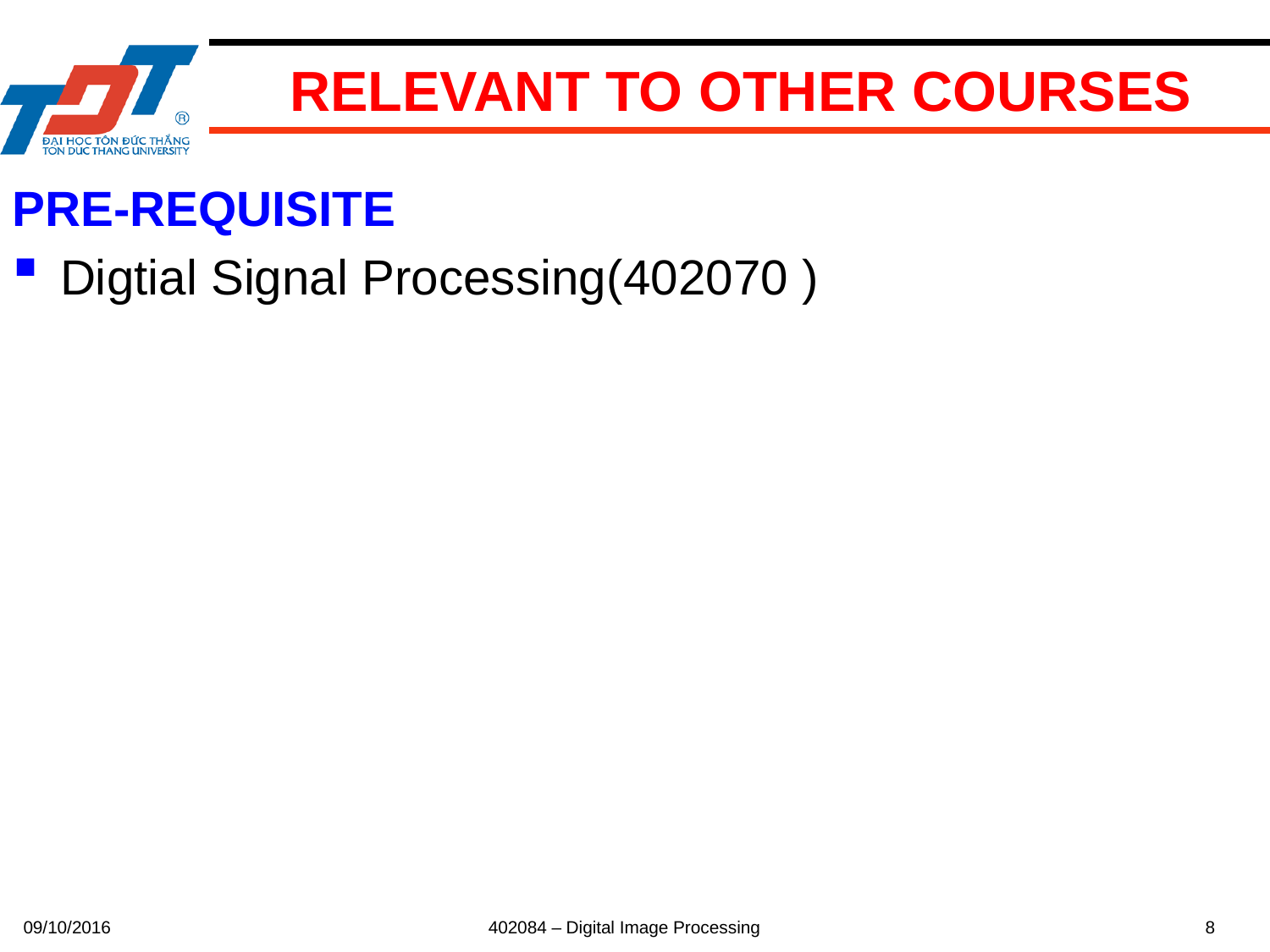

# RELEVANT TO OTHER COURSES
PRE-REQUISITE
Digtial Signal Processing(402070 )
09/10/2016
402084 – Digital Image Processing
8